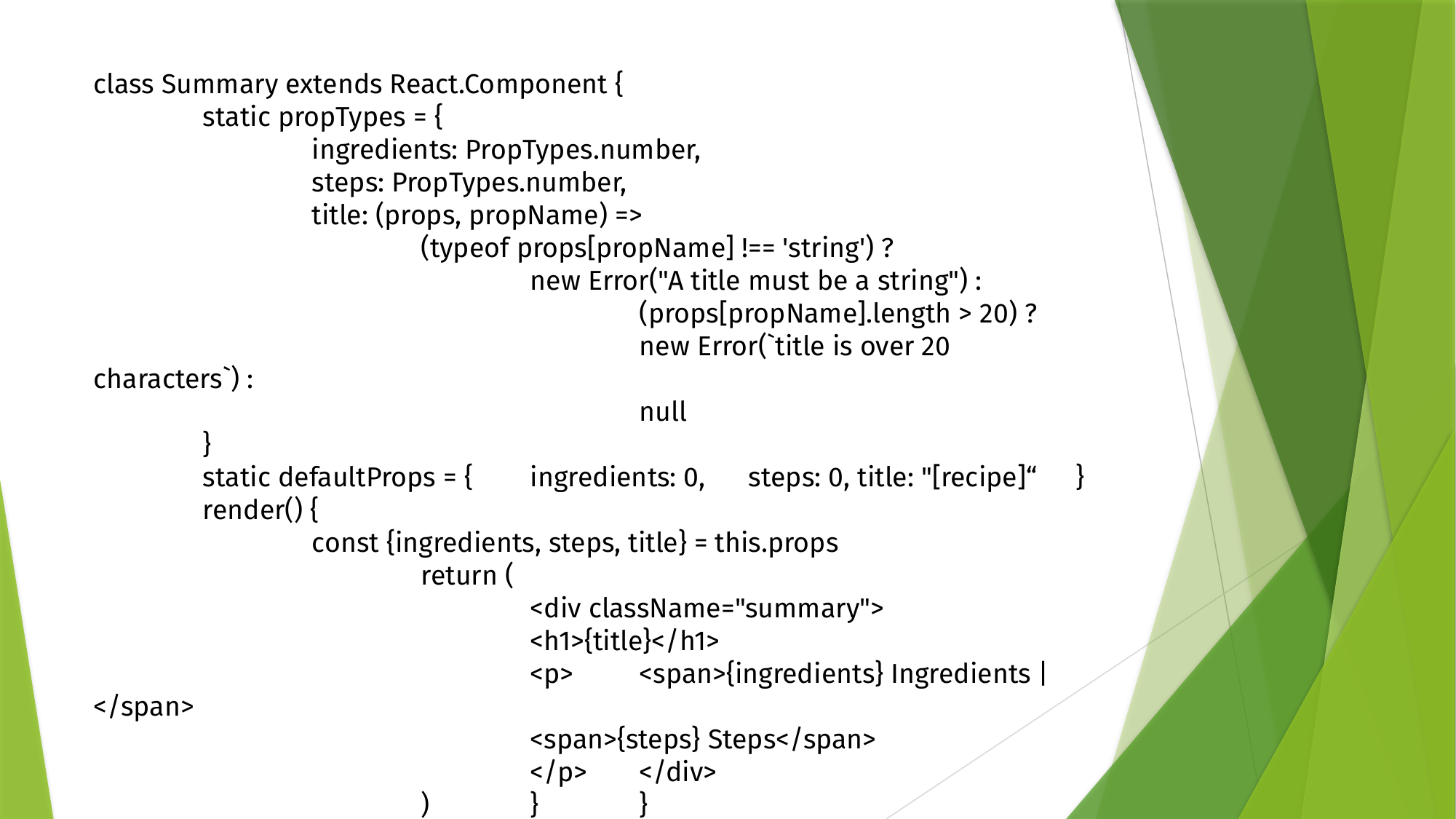

class Summary extends React.Component {
	static propTypes = {
		ingredients: PropTypes.number,
		steps: PropTypes.number,
		title: (props, propName) =>
			(typeof props[propName] !== 'string') ?
				new Error("A title must be a string") :
					(props[propName].length > 20) ?
					new Error(`title is over 20 characters`) :
					null
	}
	static defaultProps = { 	ingredients: 0,	steps: 0,	title: "[recipe]“	}
	render() {
		const {ingredients, steps, title} = this.props
			return (
				<div className="summary">
				<h1>{title}</h1>
				<p>	<span>{ingredients} Ingredients | </span>
				<span>{steps} Steps</span>
				</p>	</div>
			)	}	}